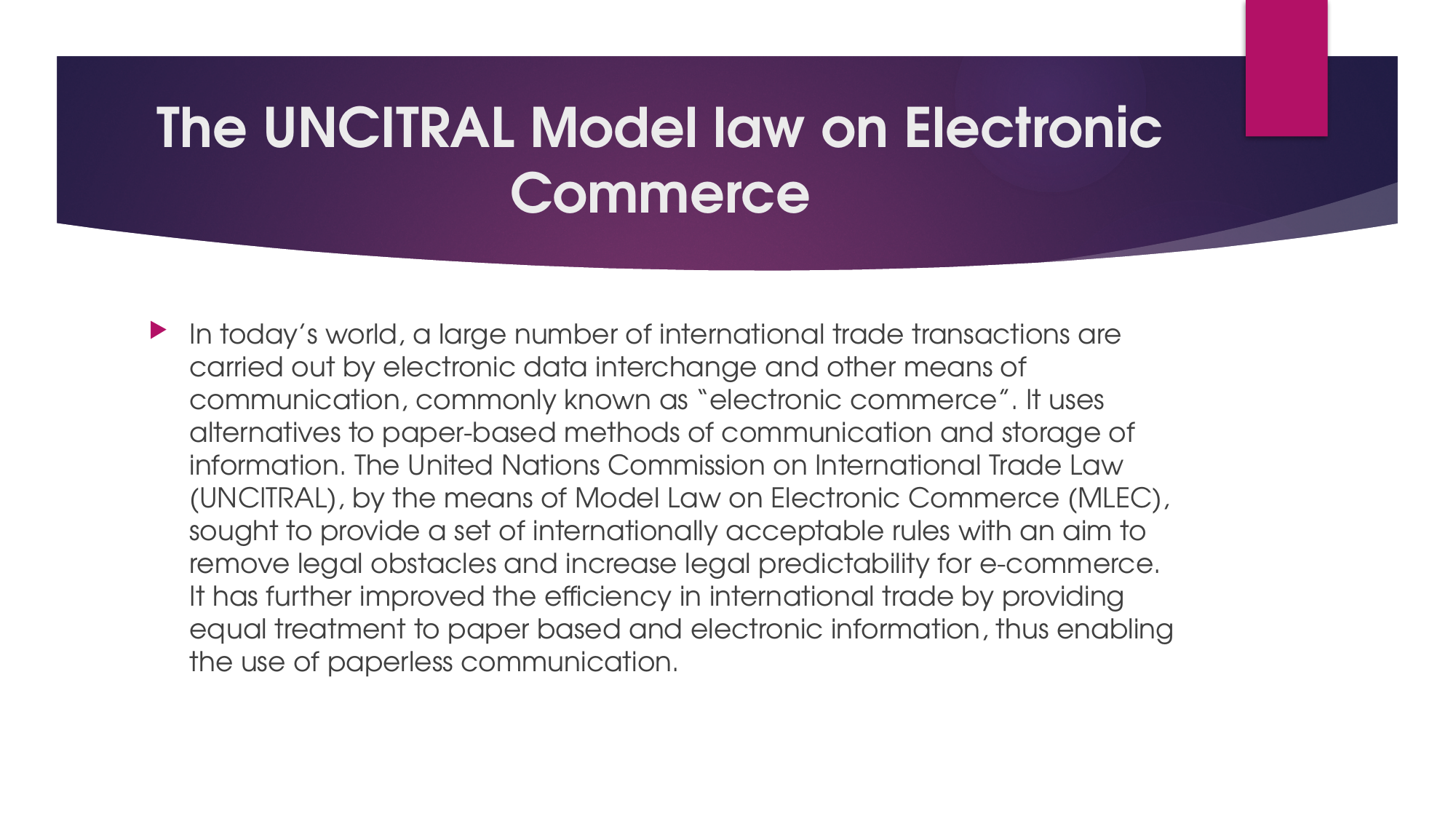

# The UNCITRAL Model law on Electronic Commerce
In today’s world, a large number of international trade transactions are carried out by electronic data interchange and other means of communication, commonly known as “electronic commerce”. It uses alternatives to paper-based methods of communication and storage of information. The United Nations Commission on International Trade Law (UNCITRAL), by the means of Model Law on Electronic Commerce (MLEC), sought to provide a set of internationally acceptable rules with an aim to remove legal obstacles and increase legal predictability for e-commerce. It has further improved the efficiency in international trade by providing equal treatment to paper based and electronic information, thus enabling the use of paperless communication.